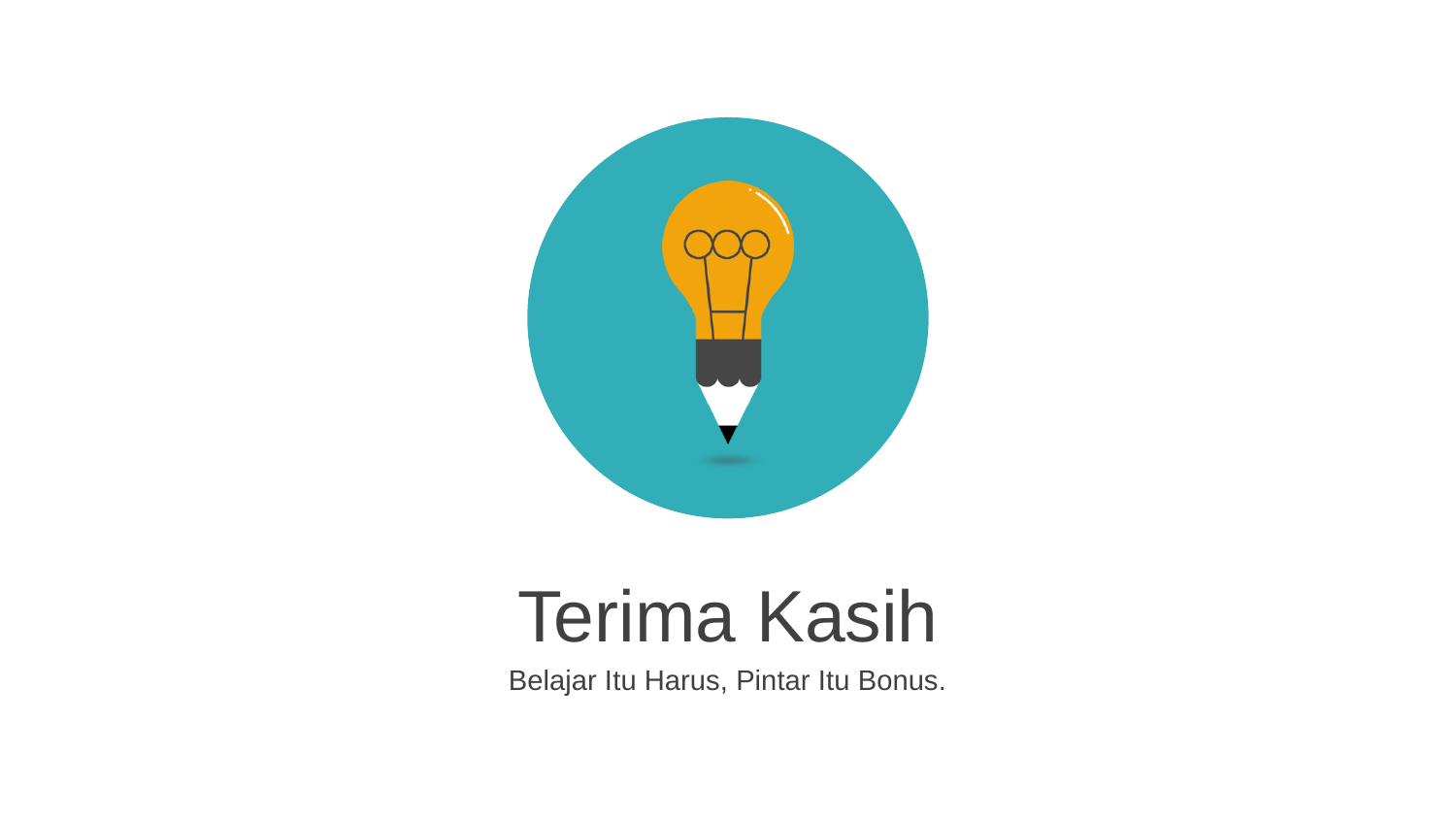

Terima Kasih
Belajar Itu Harus, Pintar Itu Bonus.